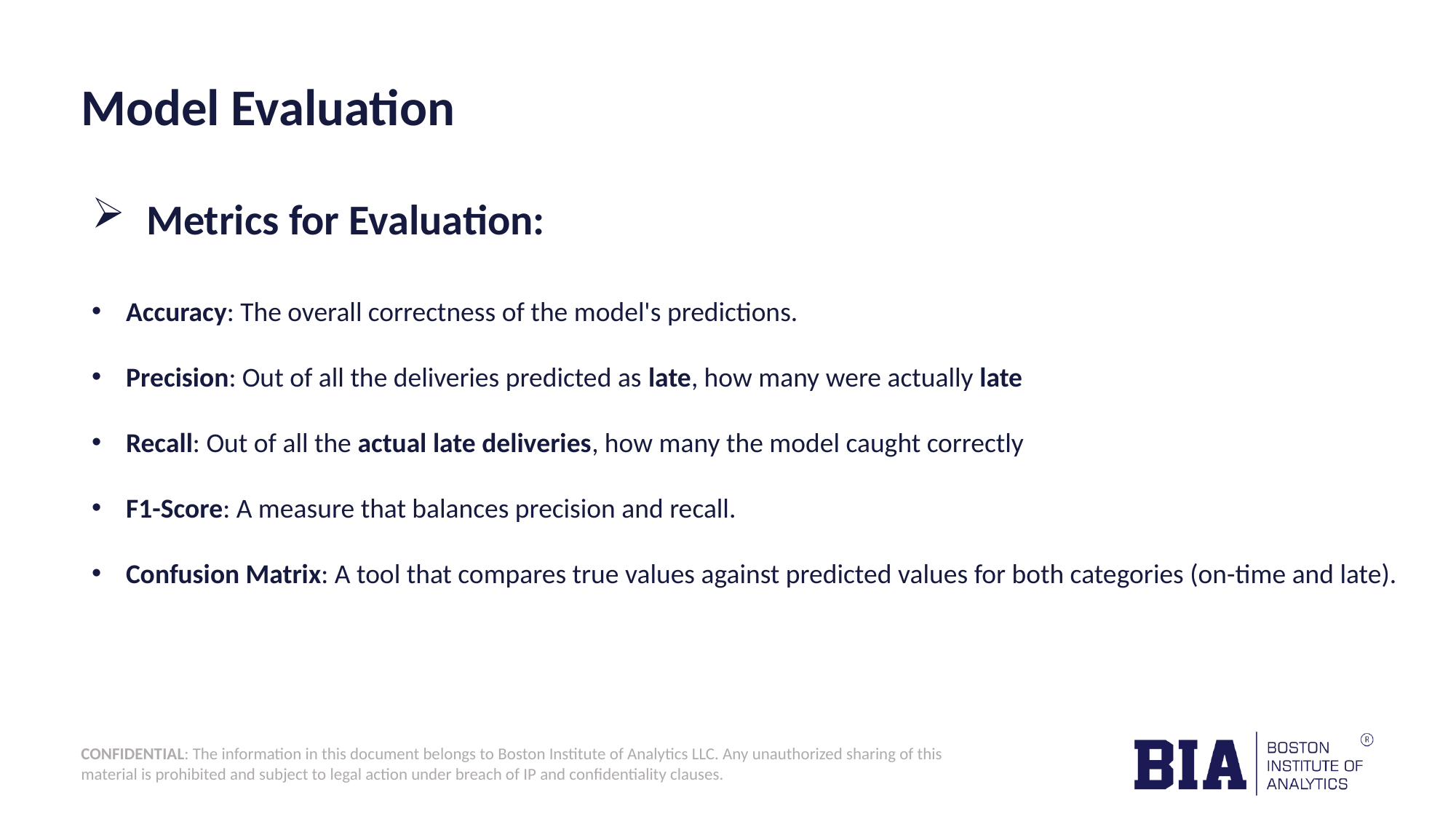

# Model Evaluation
Metrics for Evaluation:

Accuracy: The overall correctness of the model's predictions.

Precision: Out of all the deliveries predicted as late, how many were actually late

Recall: Out of all the actual late deliveries, how many the model caught correctly

F1-Score: A measure that balances precision and recall.

Confusion Matrix: A tool that compares true values against predicted values for both categories (on-time and late).
​